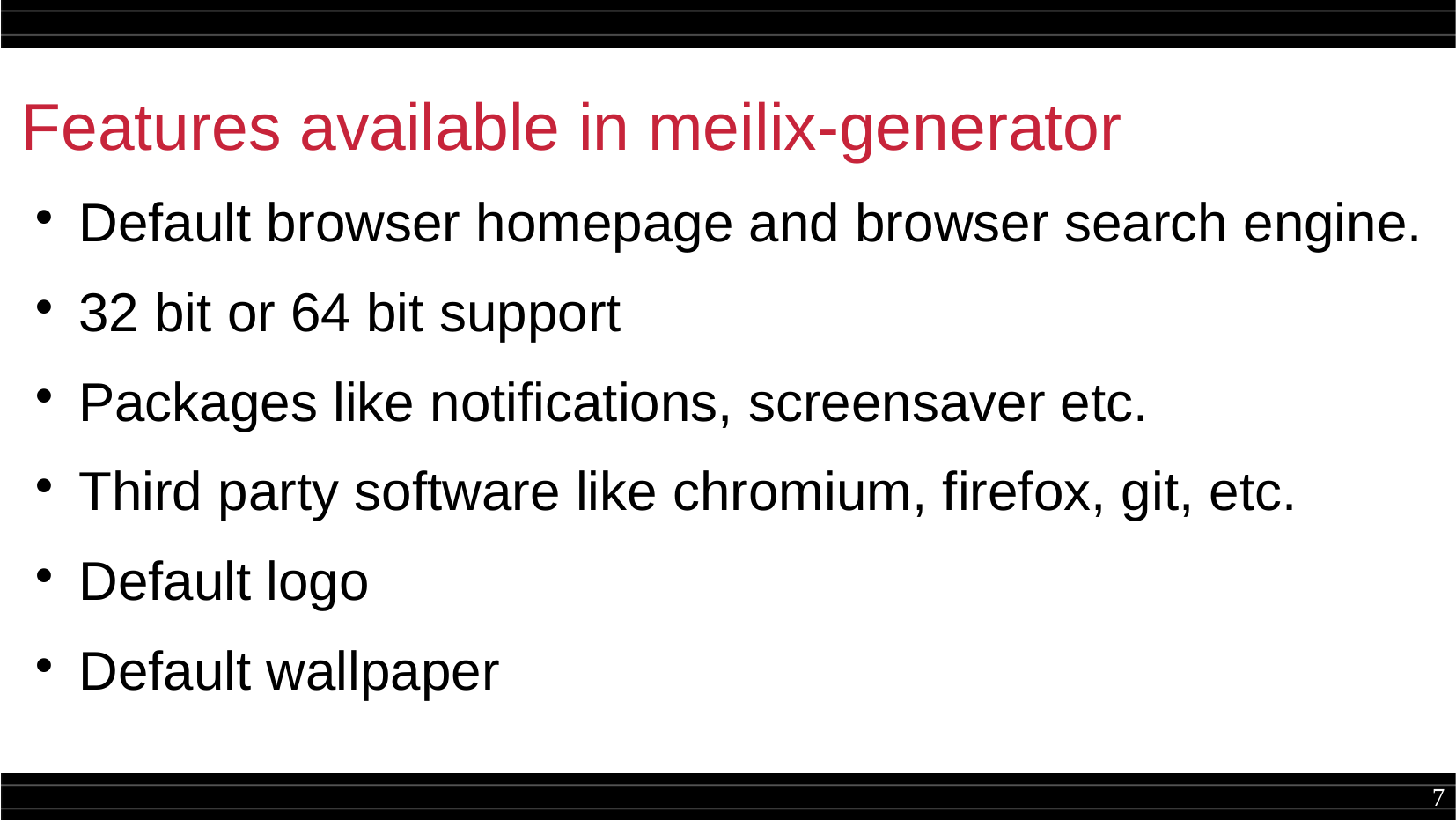

Features available in meilix-generator
Default browser homepage and browser search engine.
32 bit or 64 bit support
Packages like notifications, screensaver etc.
Third party software like chromium, firefox, git, etc.
Default logo
Default wallpaper